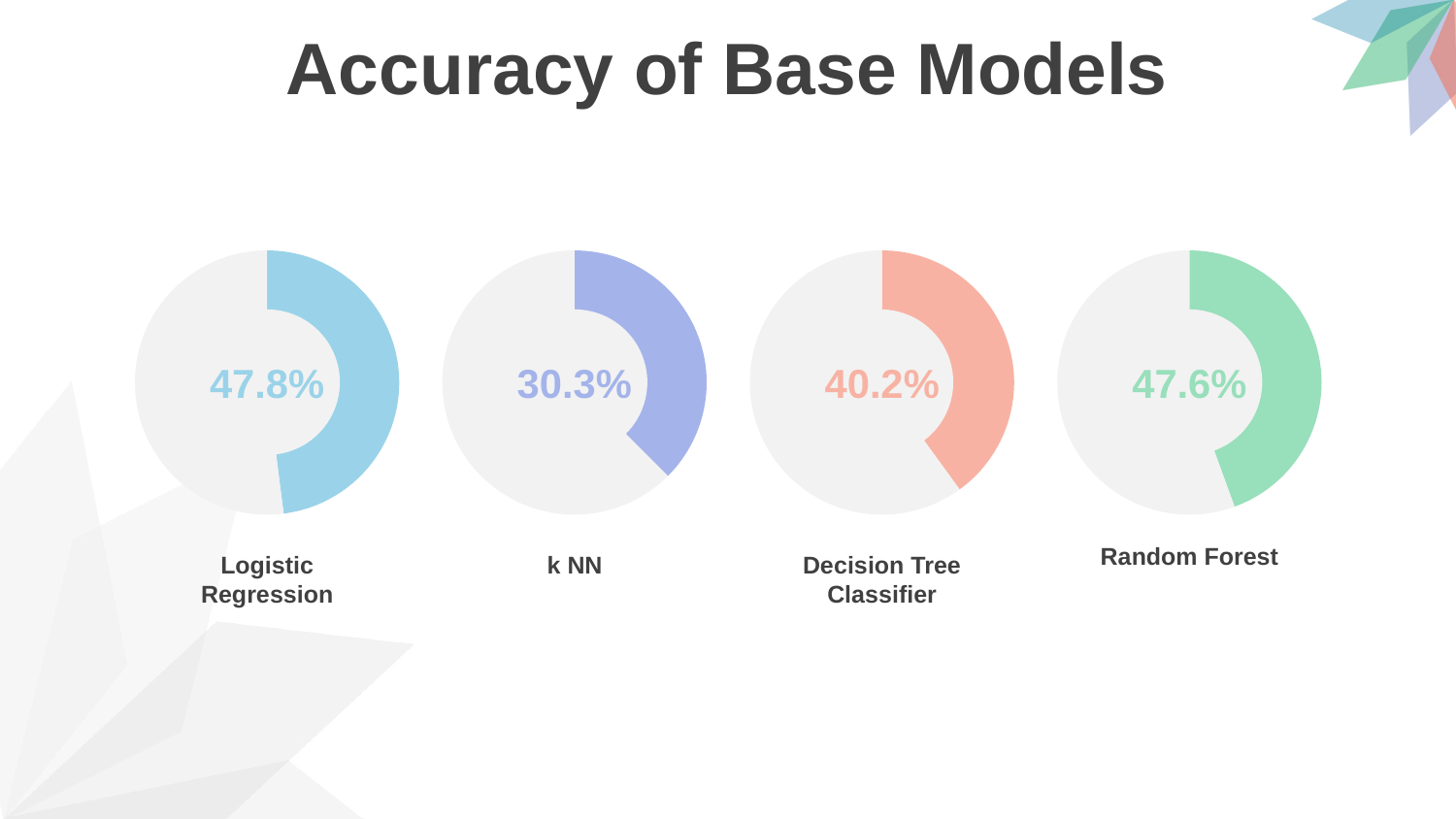

Accuracy of Base Models

### Chart

| Category | % |
|---|---|
| colored | 48.0 |
| blank | 52.0 |

### Chart

| Category | % |
|---|---|
| colored | 30.0 |
| blank | 50.0 |

### Chart

| Category | % |
|---|---|
| colored | 40.0 |
| blank | 60.0 |

### Chart

| Category | % |
|---|---|
| colored | 48.0 |
| blank | 60.0 |

47.8%
30.3%
40.2%
47.6%
Random Forest
Logistic Regression
k NN
Decision Tree Classifier